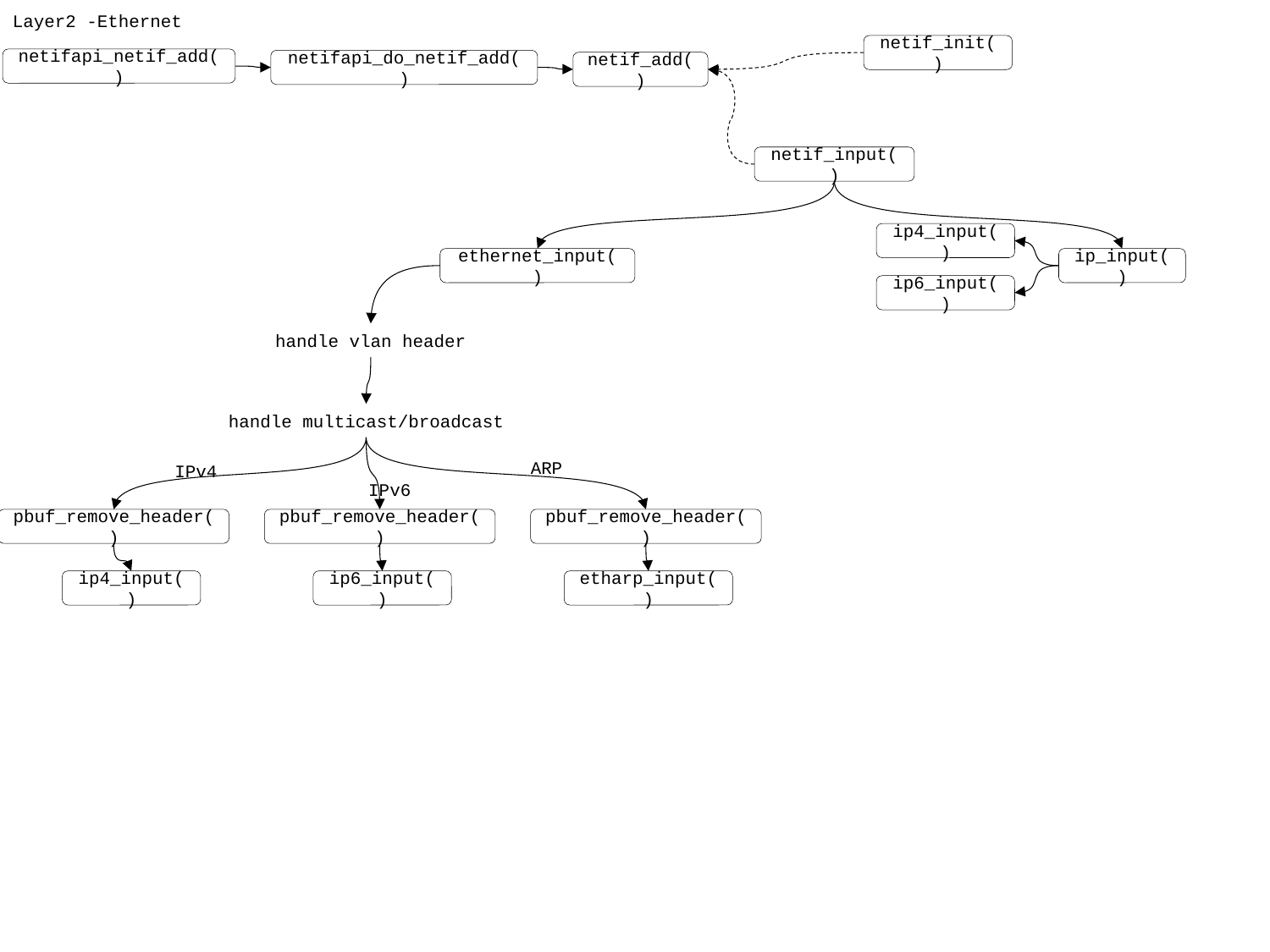

Layer2 -Ethernet
netif_init()
netifapi_netif_add()
netifapi_do_netif_add()
netif_add()
netif_input()
ip4_input()
ethernet_input()
ip_input()
ip6_input()
handle vlan header
handle multicast/broadcast
ARP
IPv4
IPv6
pbuf_remove_header()
pbuf_remove_header()
pbuf_remove_header()
ip4_input()
ip6_input()
etharp_input()